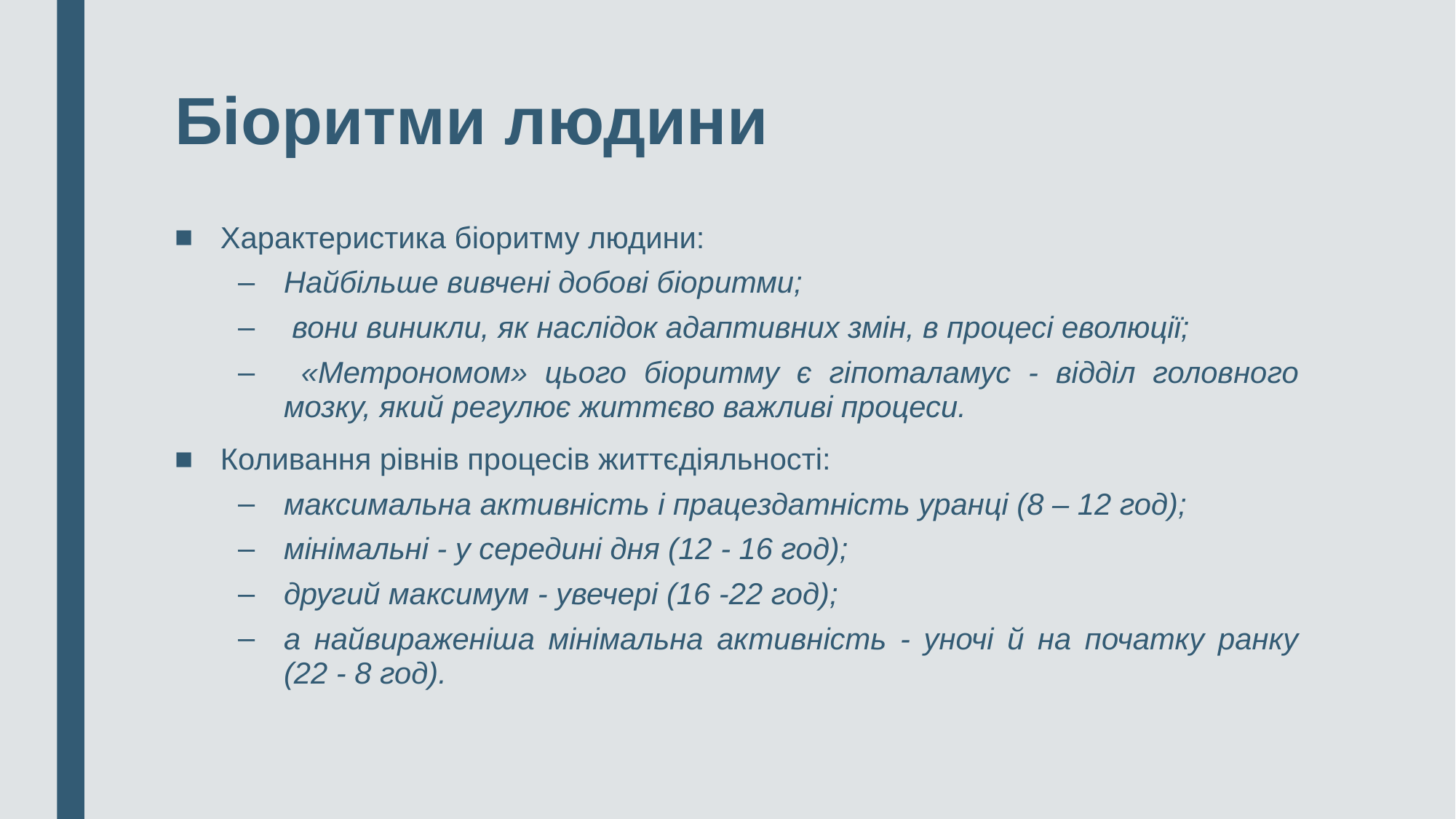

# Біоритми людини
Характеристика біоритму людини:
Найбільше вивчені добові біоритми;
 вони виникли, як наслідок адаптивних змін, в процесі еволюції;
 «Метрономом» цього біоритму є гіпоталамус - відділ головного мозку, який регулює життєво важливі процеси.
Коливання рівнів процесів життєдіяльності:
максимальна активність і працездатність уранці (8 – 12 год);
мінімальні - у середині дня (12 - 16 год);
другий максимум - увечері (16 -22 год);
а найвираженіша мінімальна активність - уночі й на початку ранку (22 - 8 год).